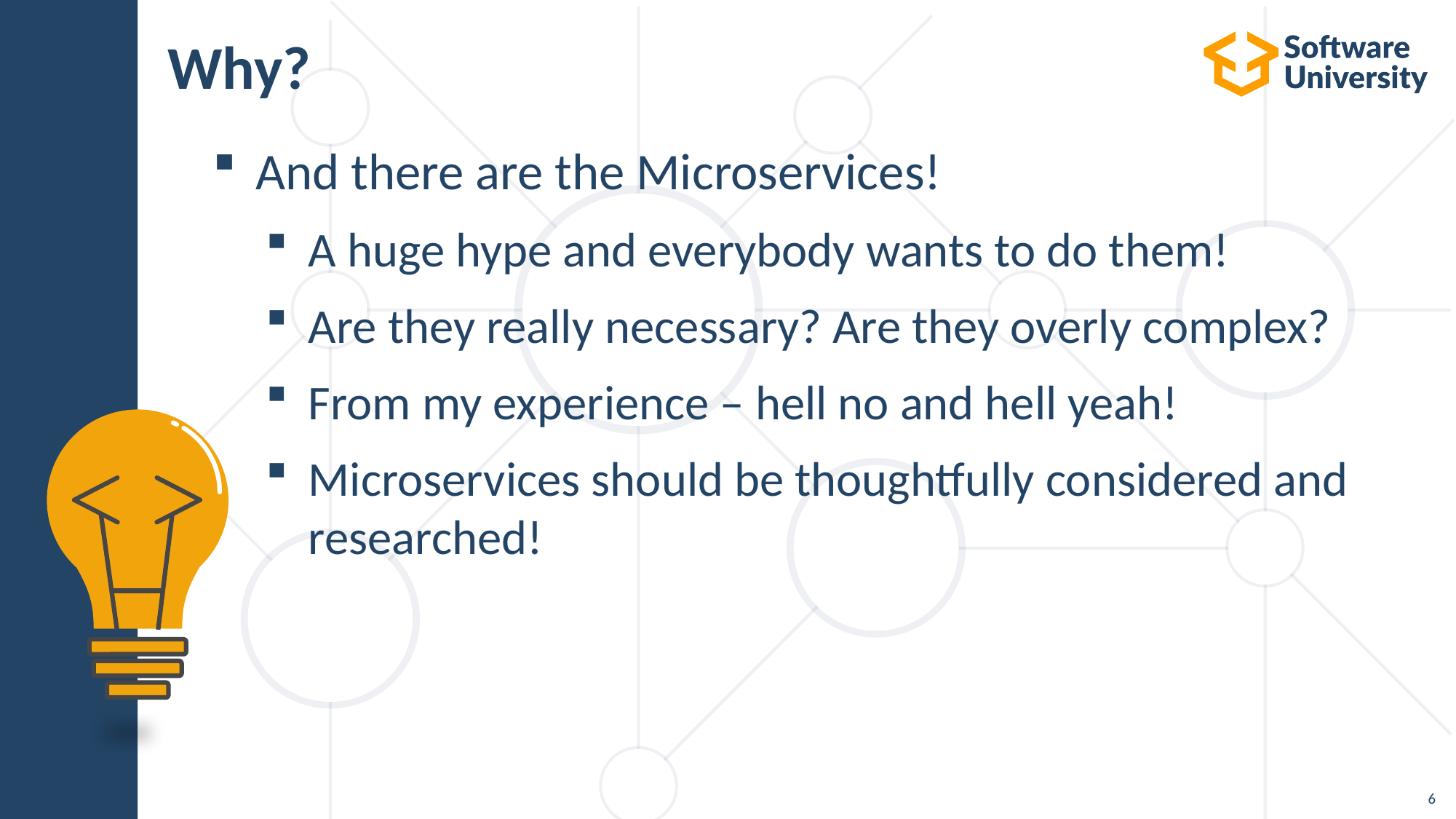

# Why?
And there are the Microservices!
A huge hype and everybody wants to do them!
Are they really necessary? Are they overly complex?
From my experience – hell no and hell yeah!
Microservices should be thoughtfully considered and researched!
6